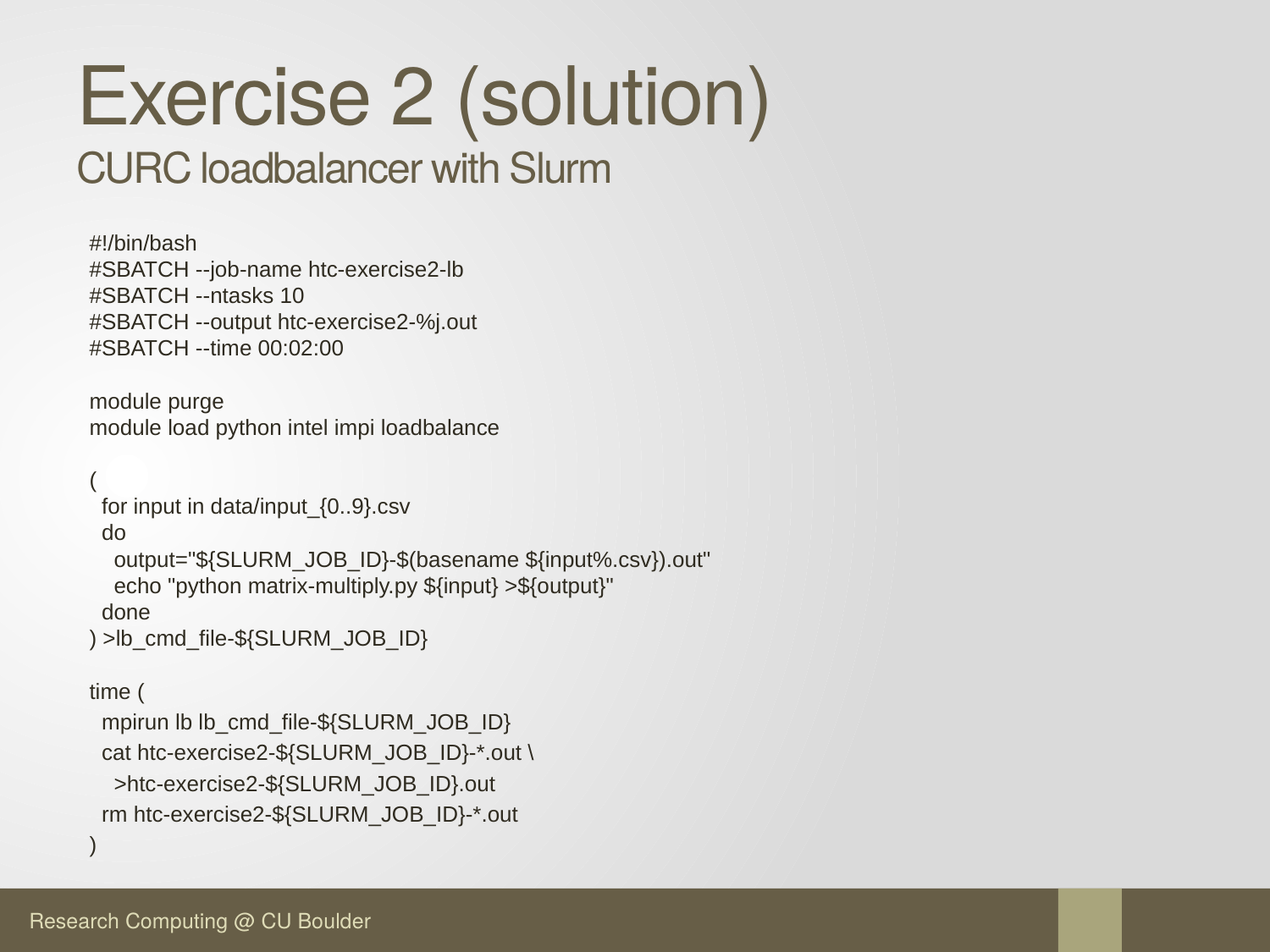

# Exercise 2 (solution) CURC loadbalancer with Slurm
#!/bin/bash
#SBATCH --job-name htc-exercise2-lb
#SBATCH --ntasks 10
#SBATCH --output htc-exercise2-%j.out
#SBATCH --time 00:02:00
module purge
module load python intel impi loadbalance
(
  for input in data/input_{0..9}.csv
  do
    output="${SLURM_JOB_ID}-$(basename ${input%.csv}).out"
    echo "python matrix-multiply.py ${input} >${output}"
  done
) >lb_cmd_file-${SLURM_JOB_ID}
time (
  mpirun lb lb_cmd_file-${SLURM_JOB_ID}
  cat htc-exercise2-${SLURM_JOB_ID}-*.out \
    >htc-exercise2-${SLURM_JOB_ID}.out
  rm htc-exercise2-${SLURM_JOB_ID}-*.out
)